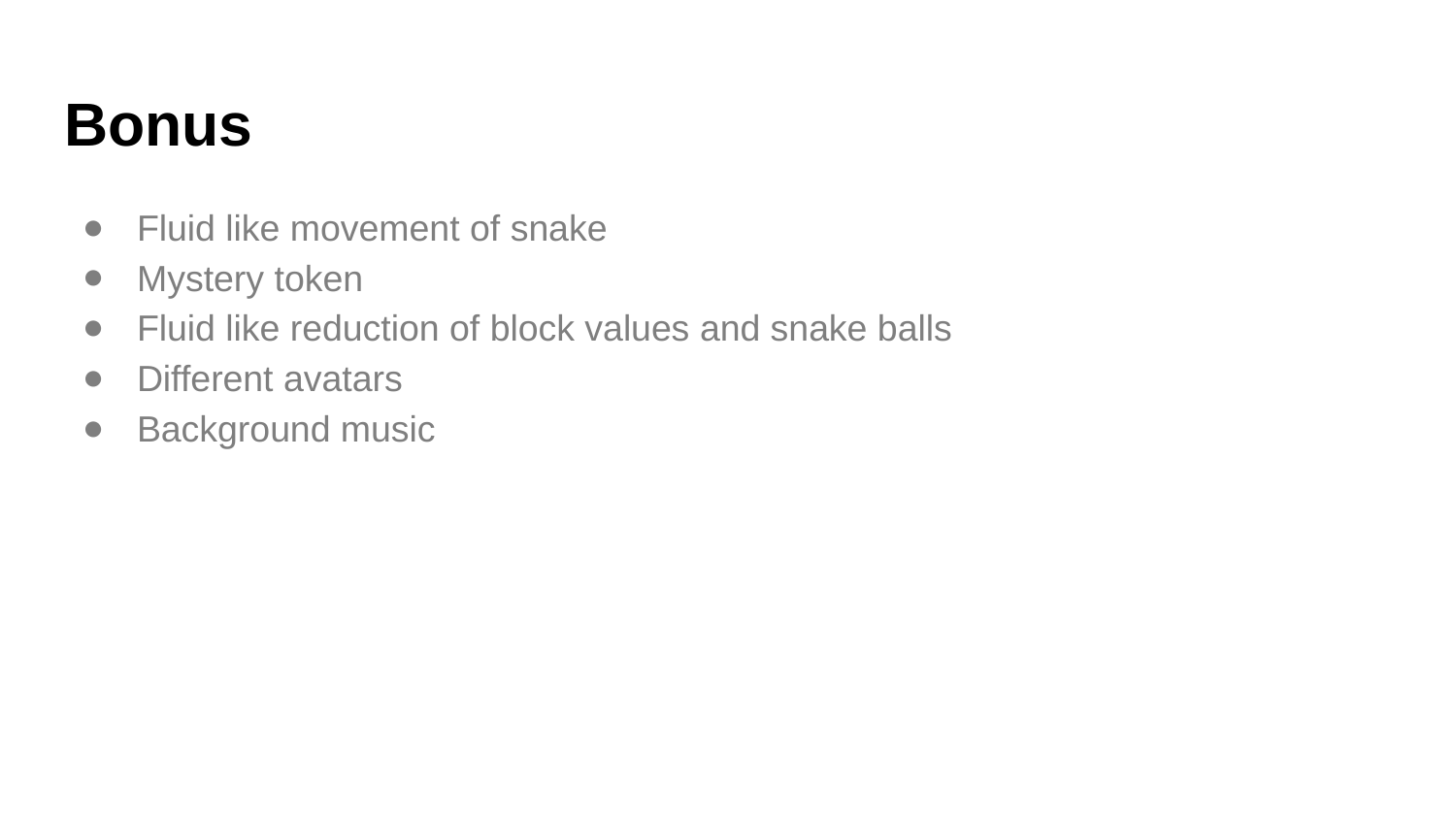

# Bonus
Fluid like movement of snake
Mystery token
Fluid like reduction of block values and snake balls
Different avatars
Background music